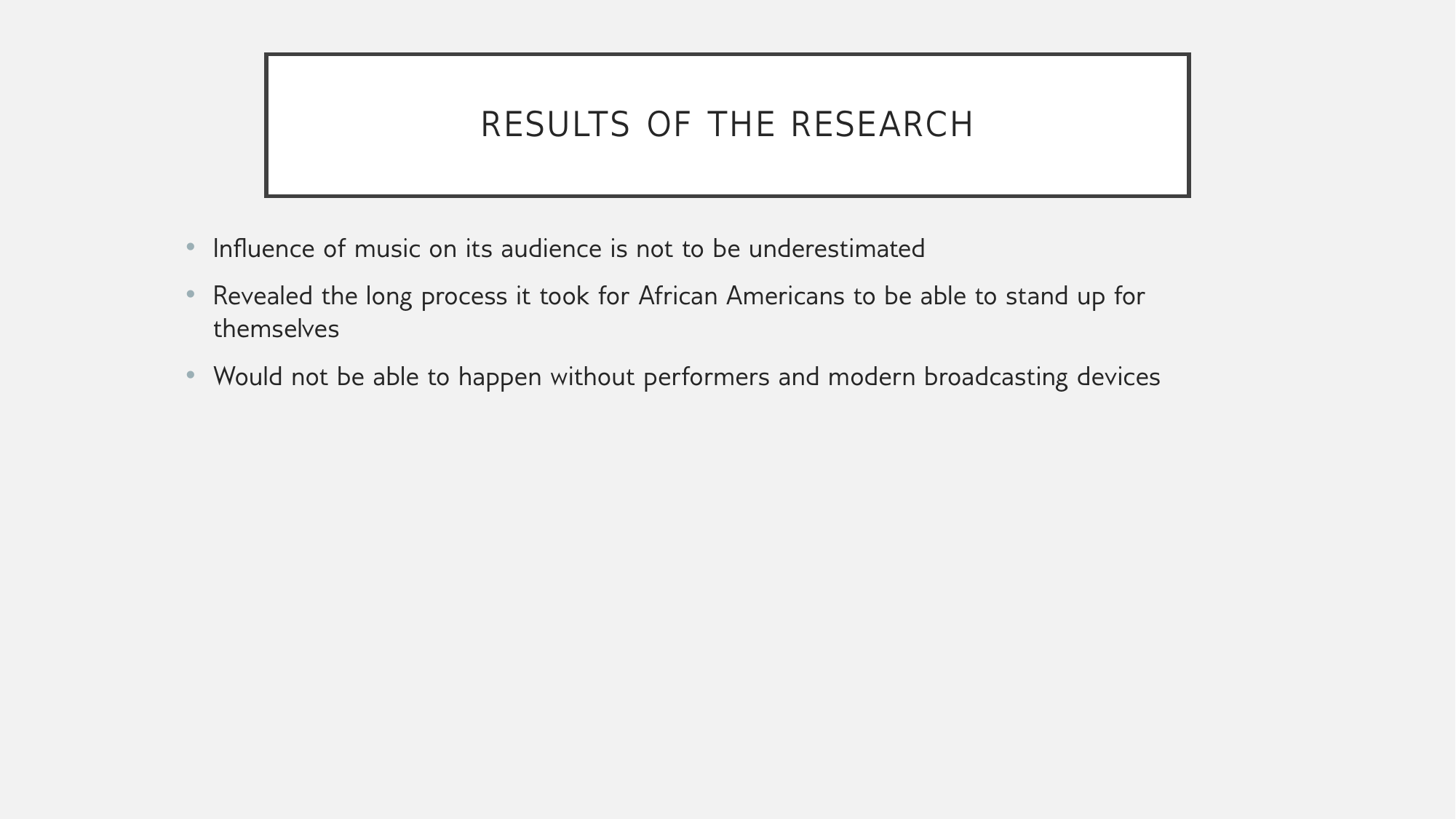

# Results of the research
Influence of music on its audience is not to be underestimated
Revealed the long process it took for African Americans to be able to stand up for themselves
Would not be able to happen without performers and modern broadcasting devices